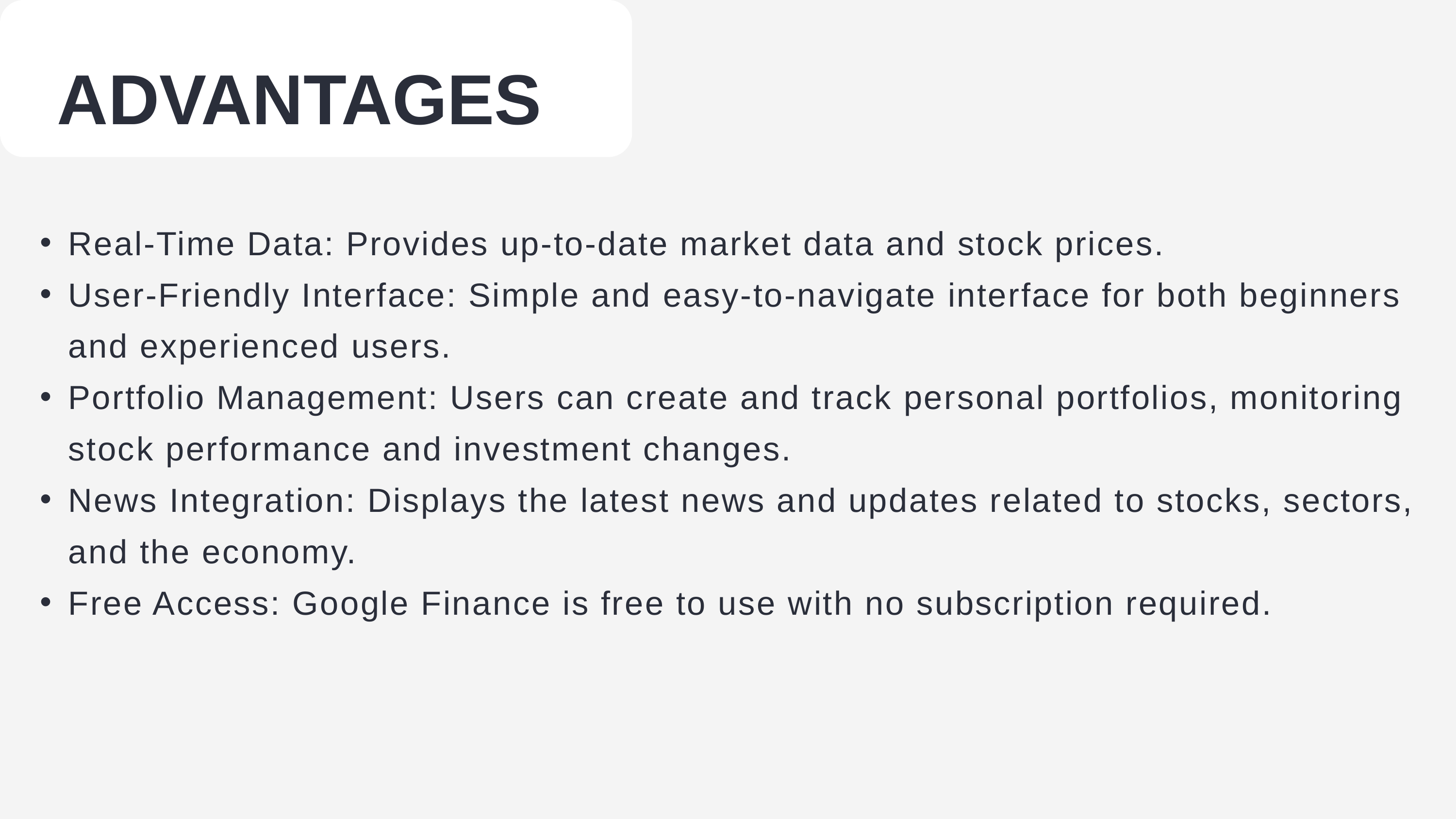

ADVANTAGES

Real-Time Data: Provides up-to-date market data and stock prices.
User-Friendly Interface: Simple and easy-to-navigate interface for both beginners and experienced users.
Portfolio Management: Users can create and track personal portfolios, monitoring stock performance and investment changes.
News Integration: Displays the latest news and updates related to stocks, sectors, and the economy.
Free Access: Google Finance is free to use with no subscription required.